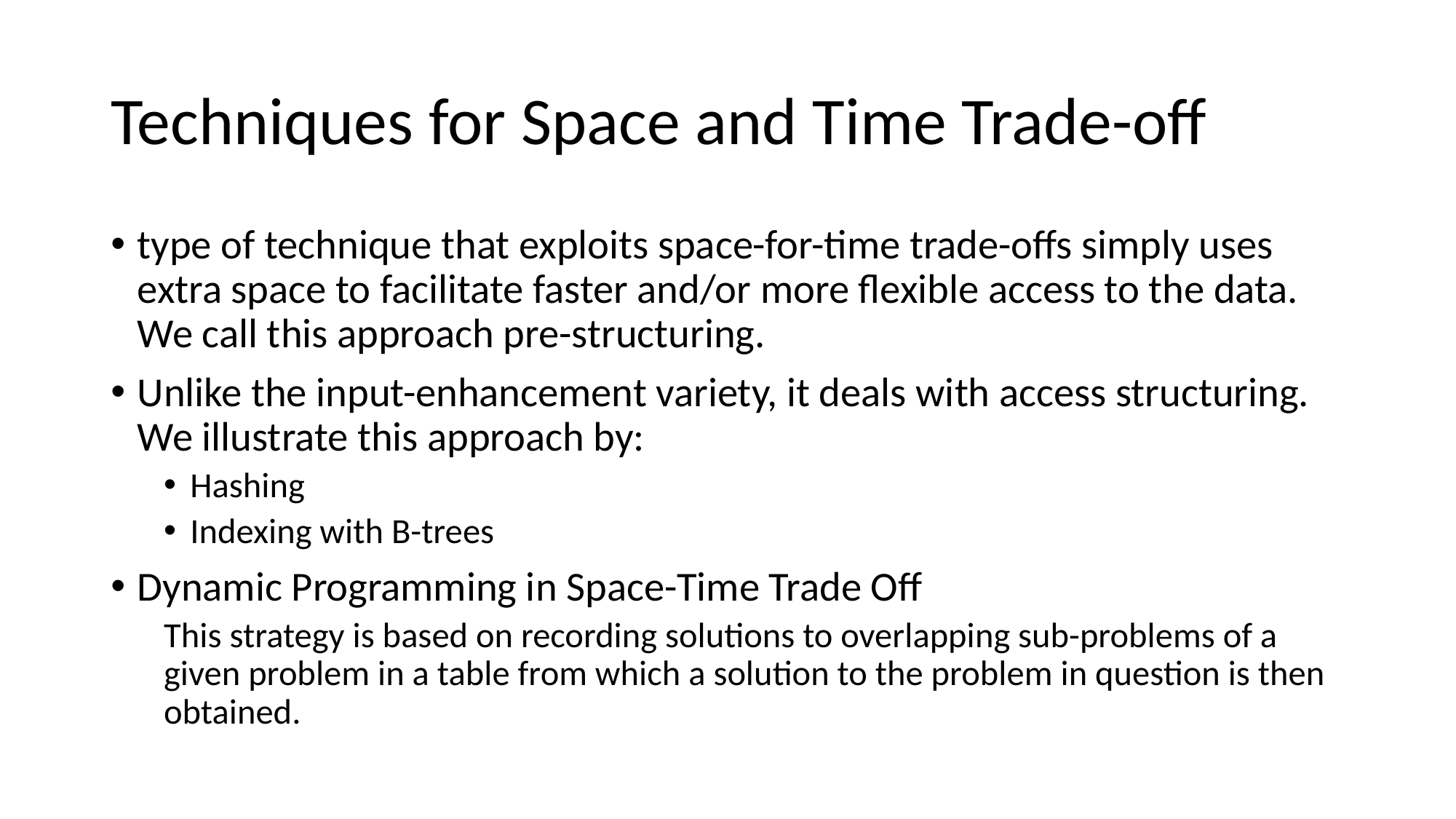

# Techniques for Space and Time Trade-off
type of technique that exploits space-for-time trade-offs simply uses extra space to facilitate faster and/or more flexible access to the data. We call this approach pre-structuring.
Unlike the input-enhancement variety, it deals with access structuring. We illustrate this approach by:
Hashing
Indexing with B-trees
Dynamic Programming in Space-Time Trade Off
This strategy is based on recording solutions to overlapping sub-problems of a given problem in a table from which a solution to the problem in question is then obtained.